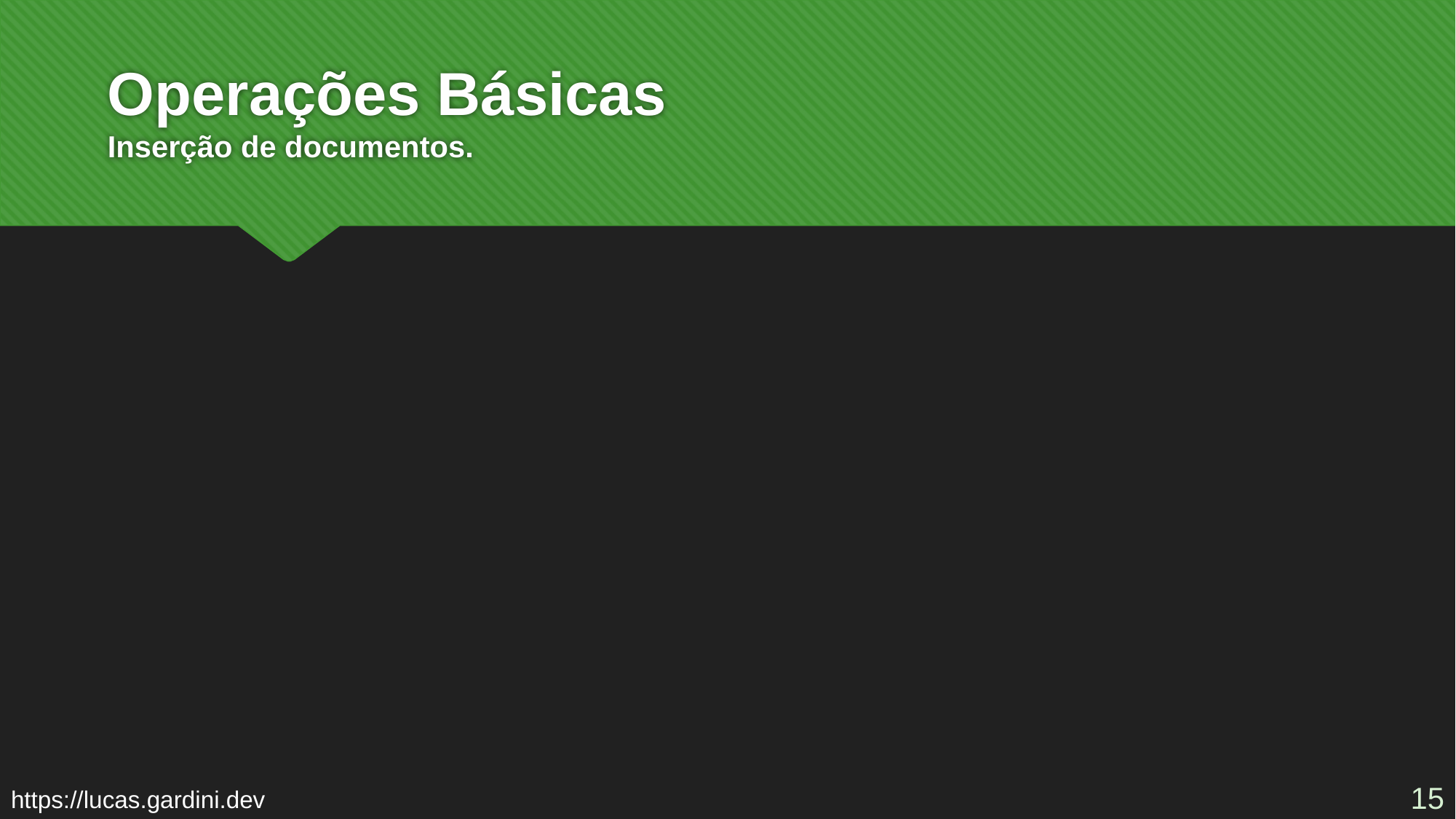

# Operações Básicas Inserção de documentos.

15
https://lucas.gardini.dev